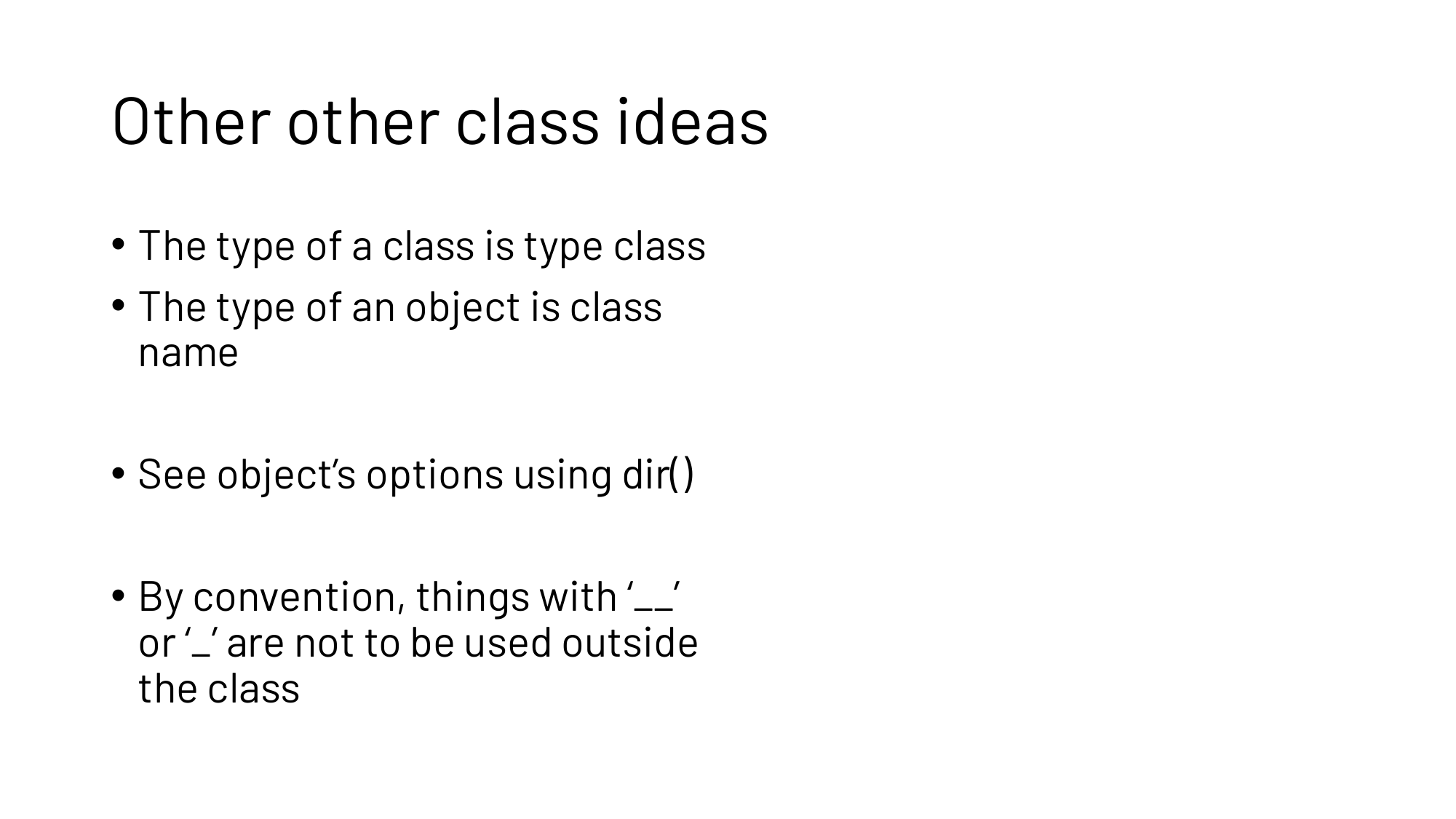

# Other other class ideas
The type of a class is type class
The type of an object is class name

See object’s options using dir()

By convention, things with ‘__’ or ‘_’ are not to be used outside the class